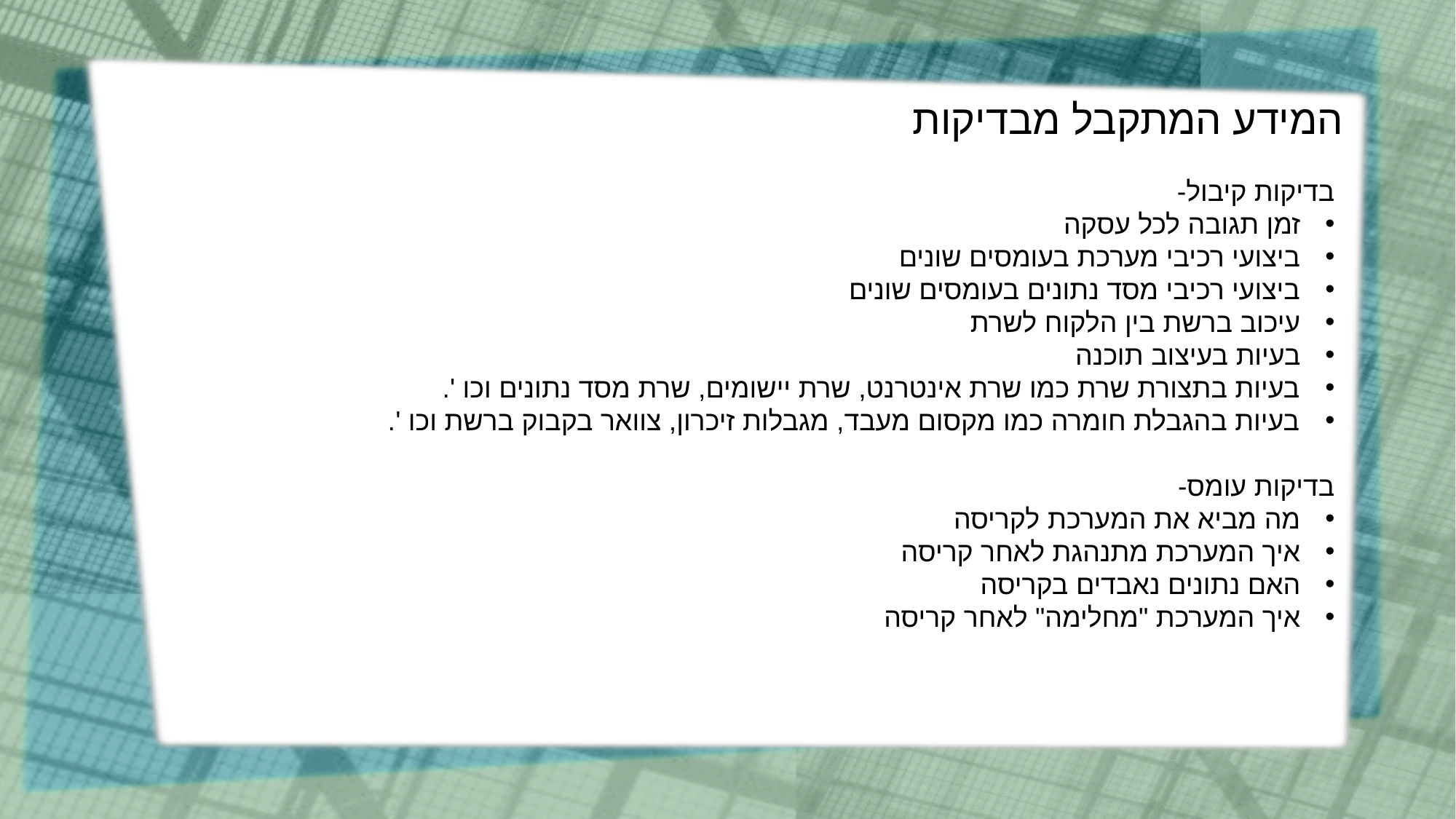

# המידע המתקבל מבדיקות
בדיקות קיבול-
זמן תגובה לכל עסקה
ביצועי רכיבי מערכת בעומסים שונים
ביצועי רכיבי מסד נתונים בעומסים שונים
עיכוב ברשת בין הלקוח לשרת
בעיות בעיצוב תוכנה
בעיות בתצורת שרת כמו שרת אינטרנט, שרת יישומים, שרת מסד נתונים וכו '.
בעיות בהגבלת חומרה כמו מקסום מעבד, מגבלות זיכרון, צוואר בקבוק ברשת וכו '.

בדיקות עומס-
מה מביא את המערכת לקריסה
איך המערכת מתנהגת לאחר קריסה
האם נתונים נאבדים בקריסה
איך המערכת "מחלימה" לאחר קריסה